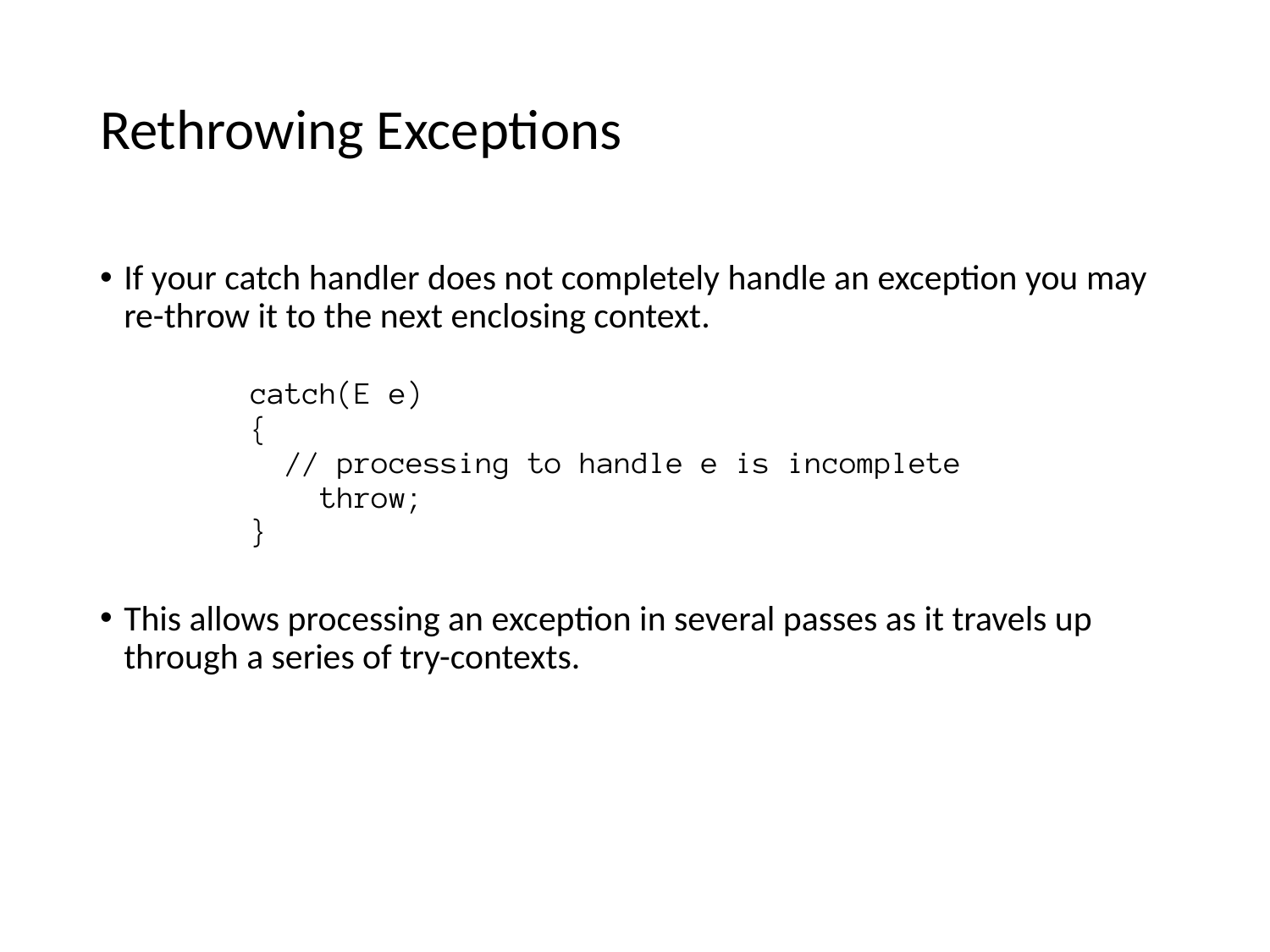

# Rethrowing Exceptions
If your catch handler does not completely handle an exception you may re-throw it to the next enclosing context.
 	catch(E e)
 	{
 	  // processing to handle e is incomplete
 	    throw;
 	}
This allows processing an exception in several passes as it travels up through a series of try-contexts.